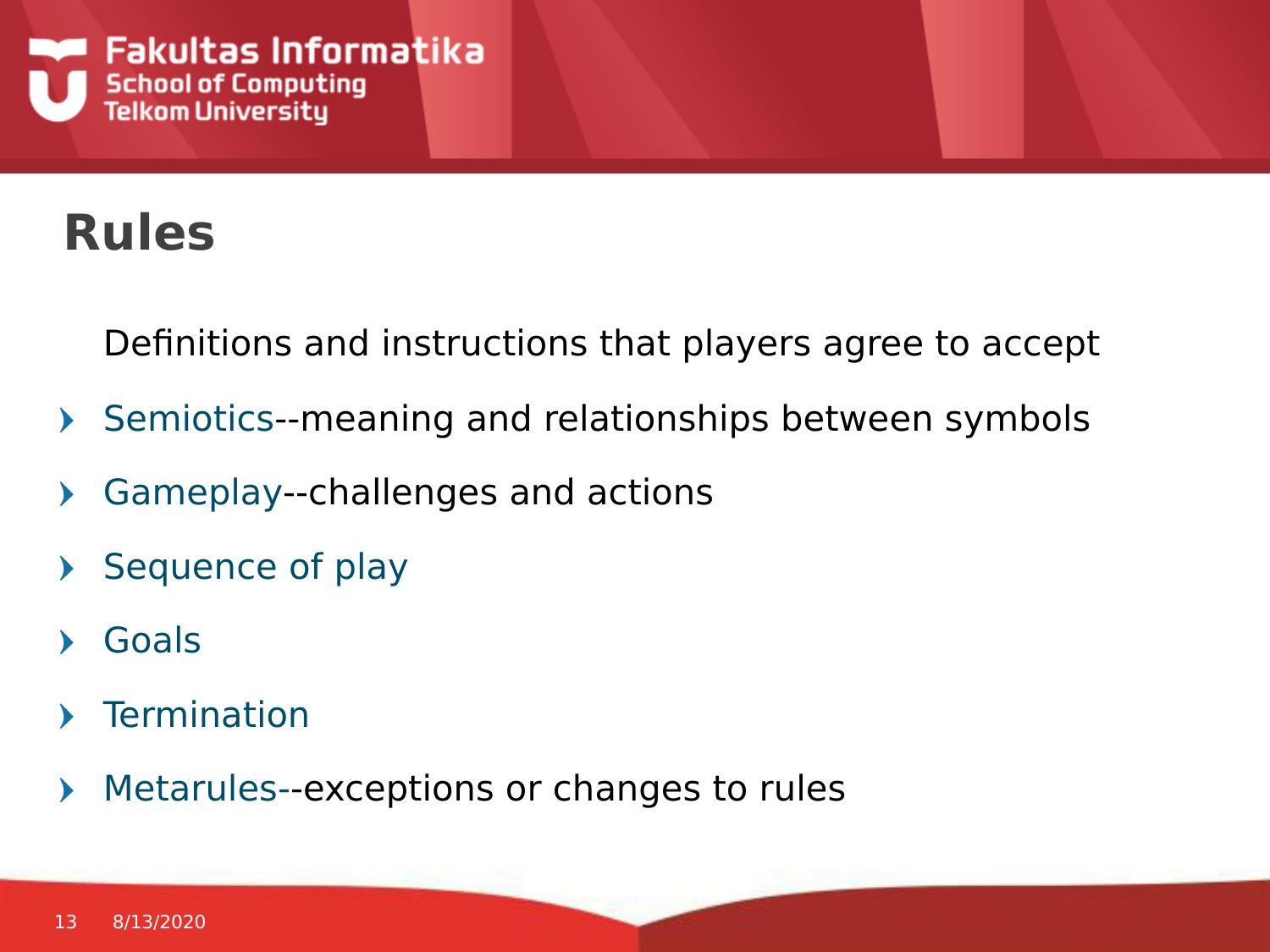

# Rules
	Definitions and instructions that players agree to accept
Semiotics--meaning and relationships between symbols
Gameplay--challenges and actions
Sequence of play
Goals
Termination
Metarules--exceptions or changes to rules
13
8/13/2020